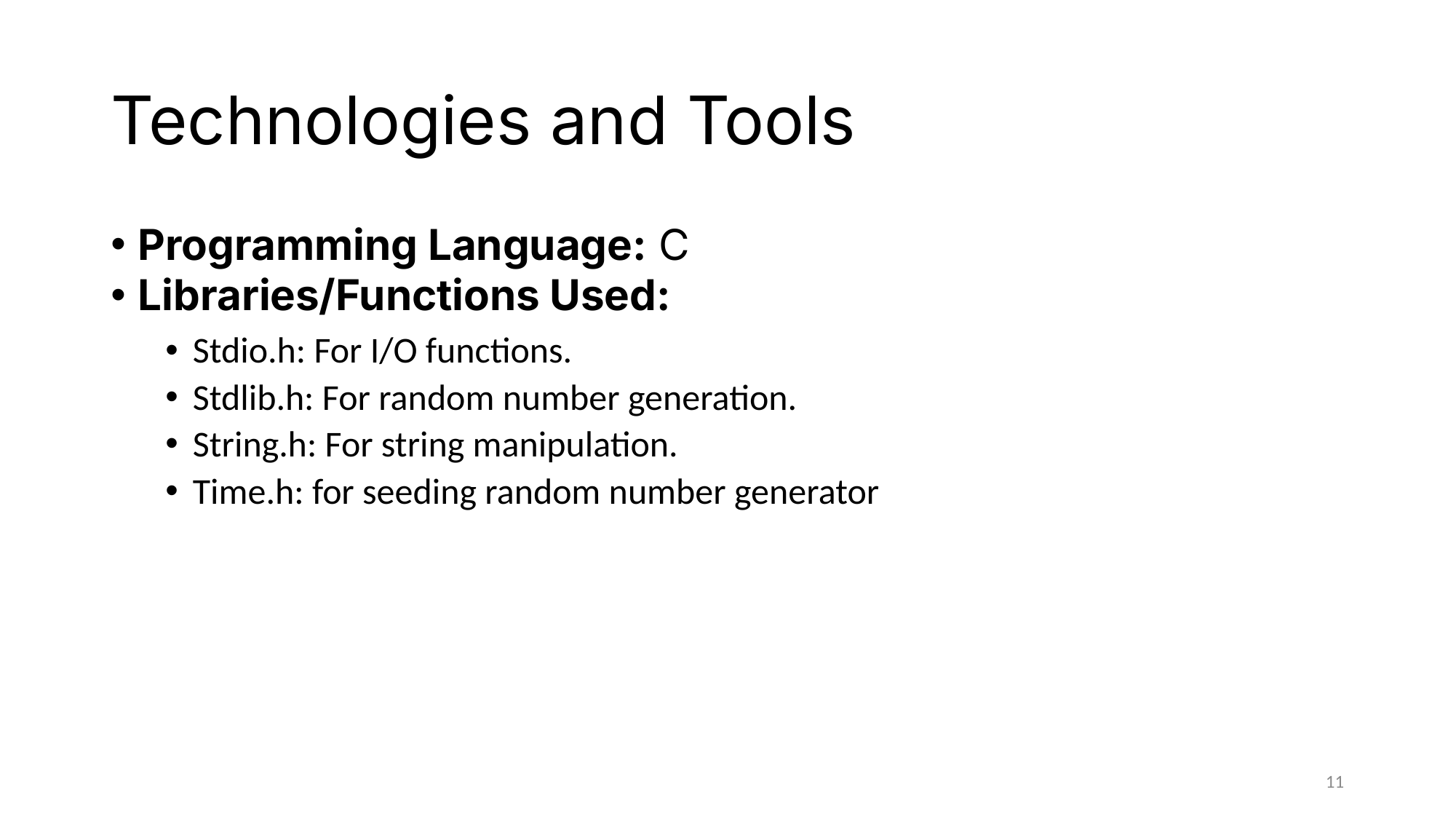

# Technologies and Tools
Programming Language: C
Libraries/Functions Used:
Stdio.h: For I/O functions.
Stdlib.h: For random number generation.
String.h: For string manipulation.
Time.h: for seeding random number generator
11